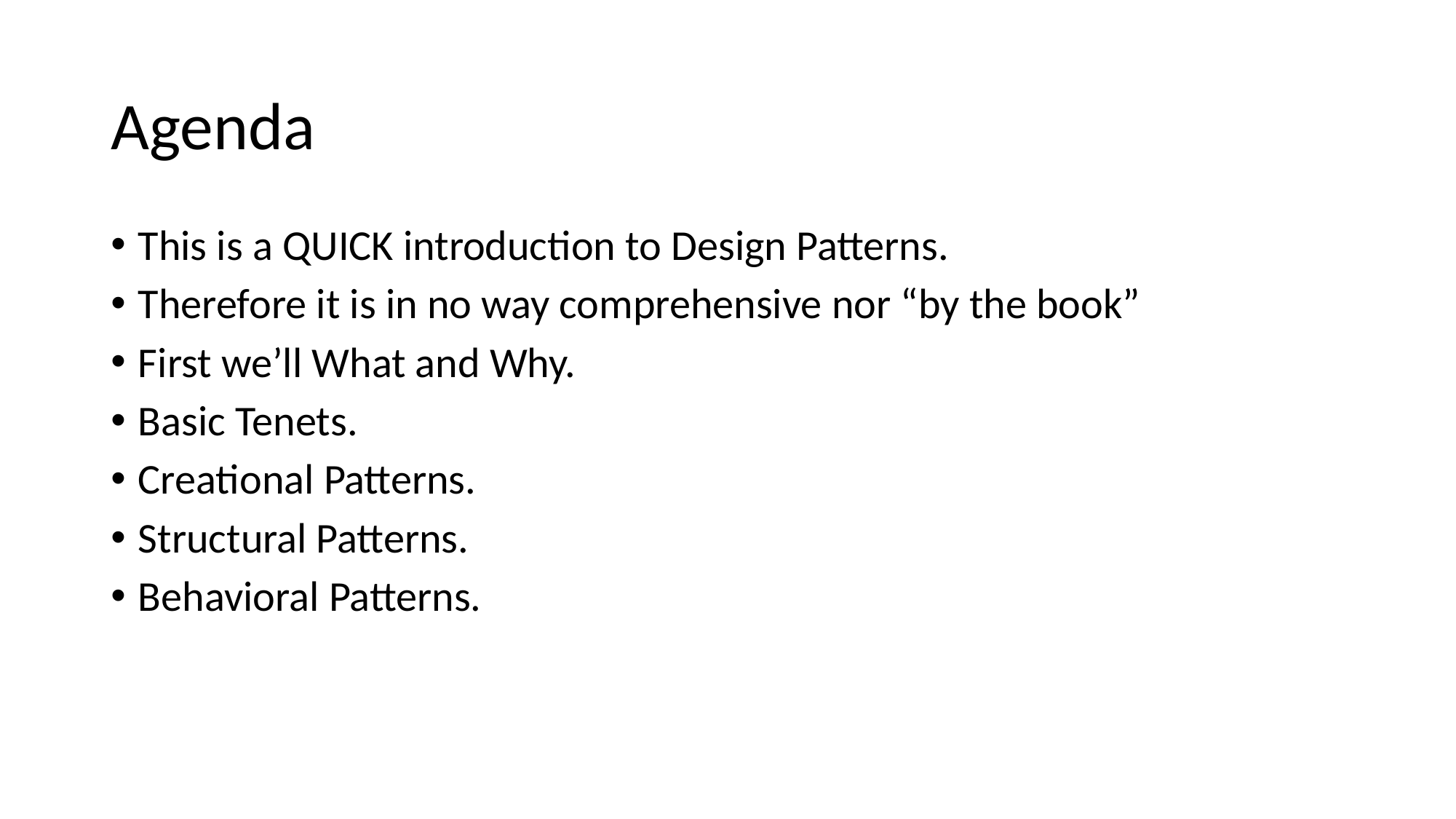

# Agenda
This is a QUICK introduction to Design Patterns.
Therefore it is in no way comprehensive nor “by the book”
First we’ll What and Why.
Basic Tenets.
Creational Patterns.
Structural Patterns.
Behavioral Patterns.